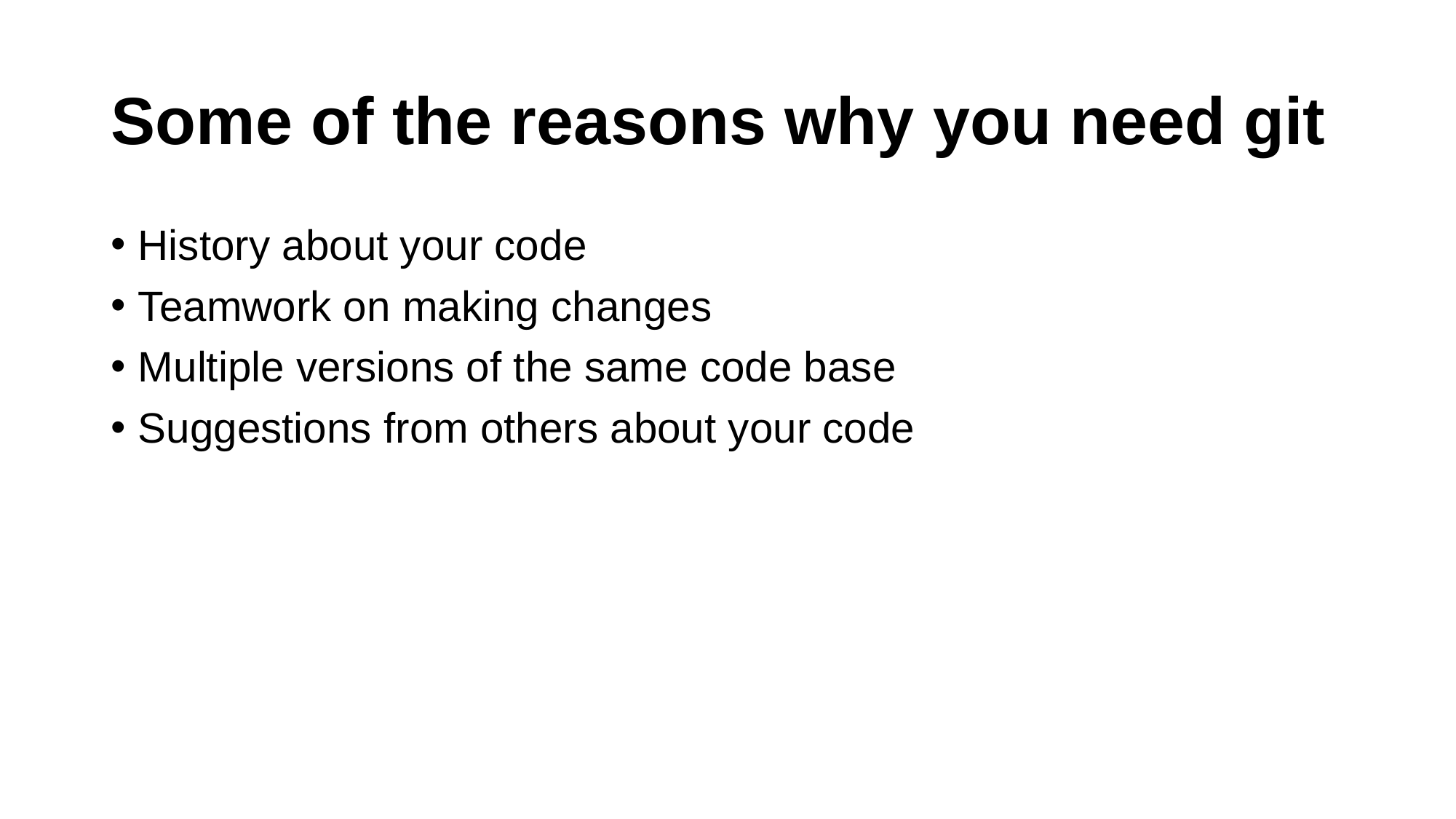

# Some of the reasons why you need git
History about your code
Teamwork on making changes
Multiple versions of the same code base
Suggestions from others about your code